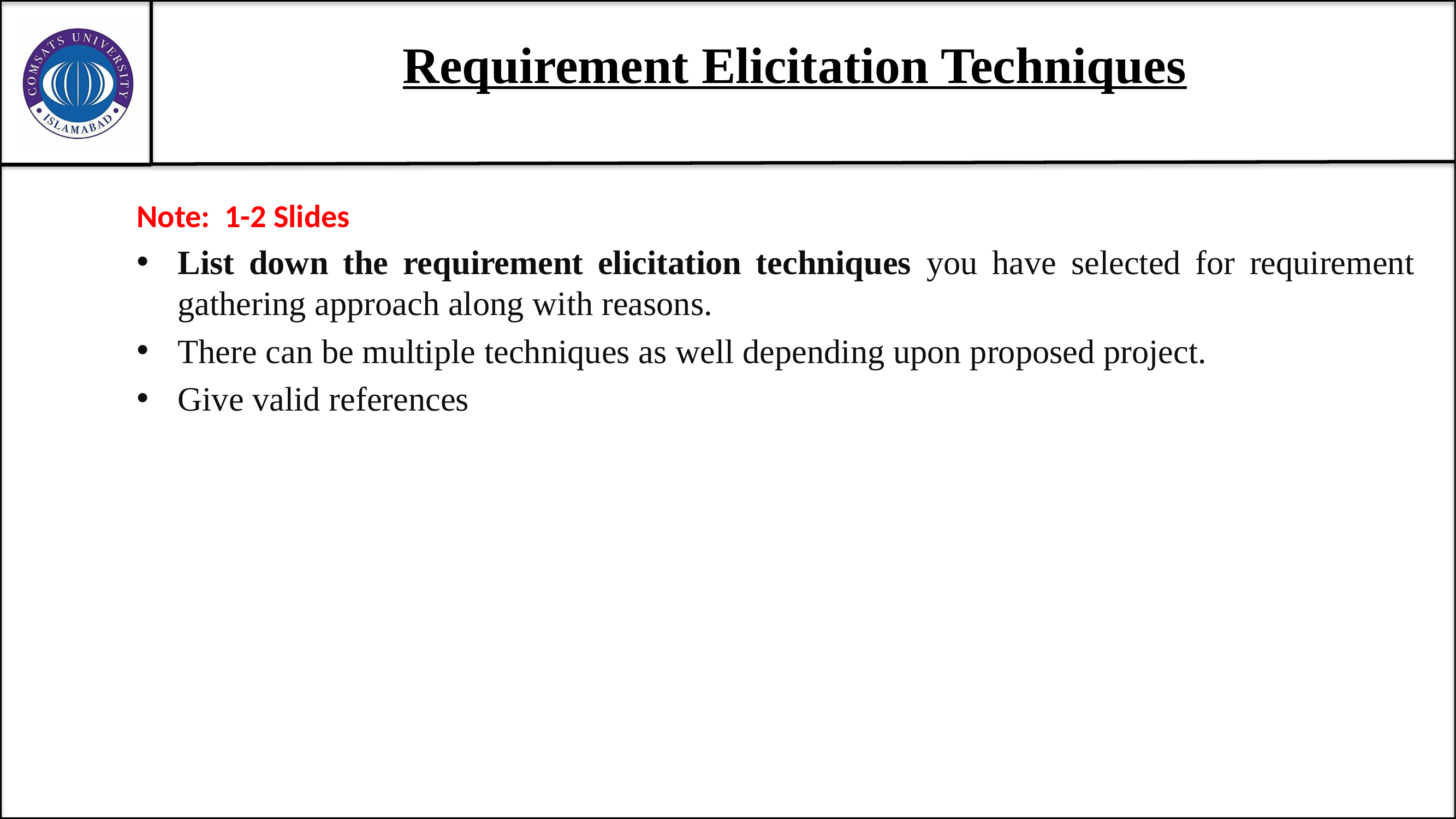

# Requirement Elicitation Techniques
Note:  1-2 Slides
List down the requirement elicitation techniques you have selected for requirement gathering approach along with reasons.
There can be multiple techniques as well depending upon proposed project.
Give valid references